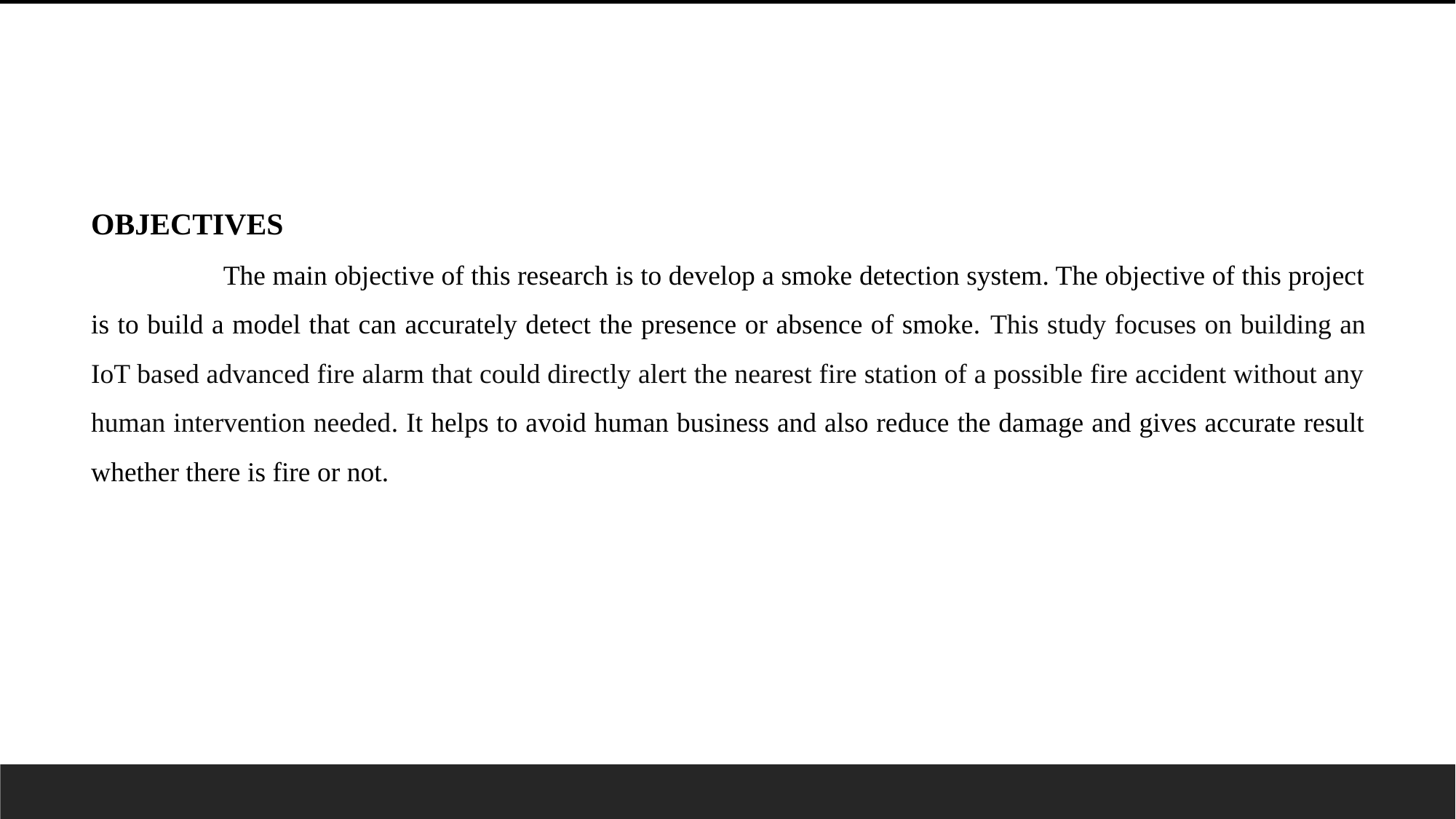

OBJECTIVES
                   The main objective of this research is to develop a smoke detection system. The objective of this project is to build a model that can accurately detect the presence or absence of smoke. This study focuses on building an IoT based advanced fire alarm that could directly alert the nearest fire station of a possible fire accident without any human intervention needed. It helps to avoid human business and also reduce the damage and gives accurate result whether there is fire or not.